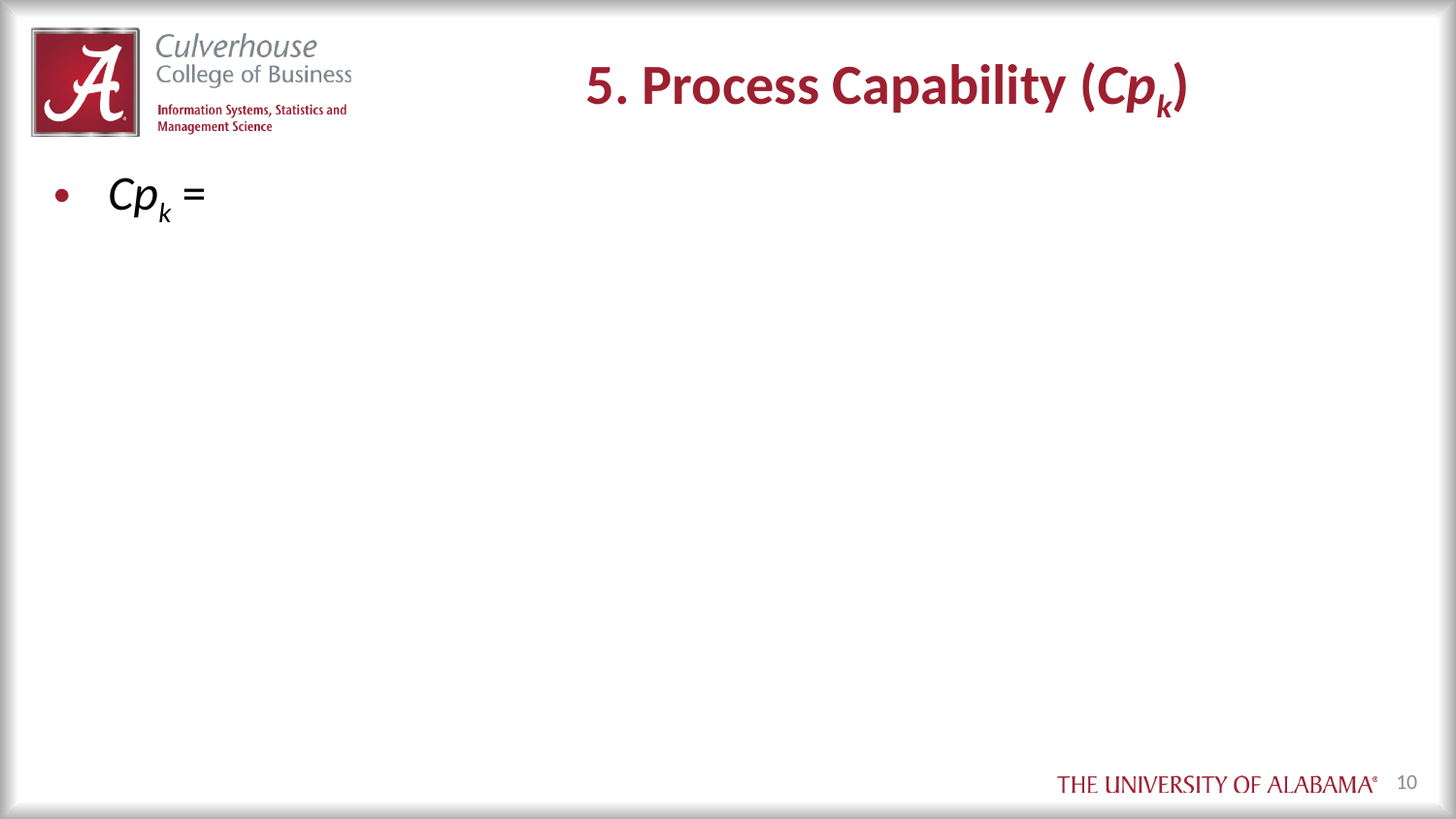

# 5. Process Capability (Cpk)
Cpk =
10